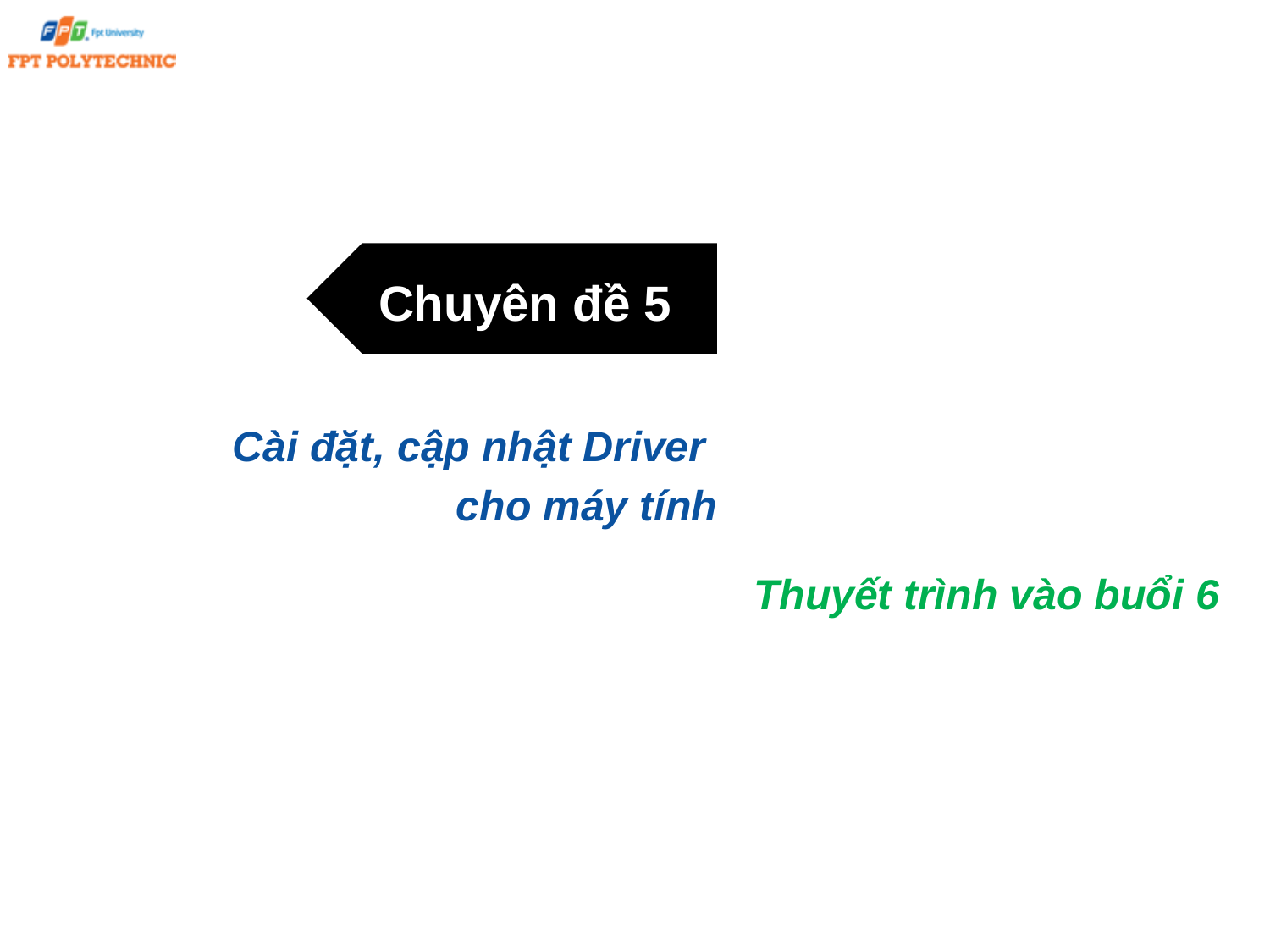

Chuyên đề 5
Cài đặt, cập nhật Driver
cho máy tính
Thuyết trình vào buổi 6